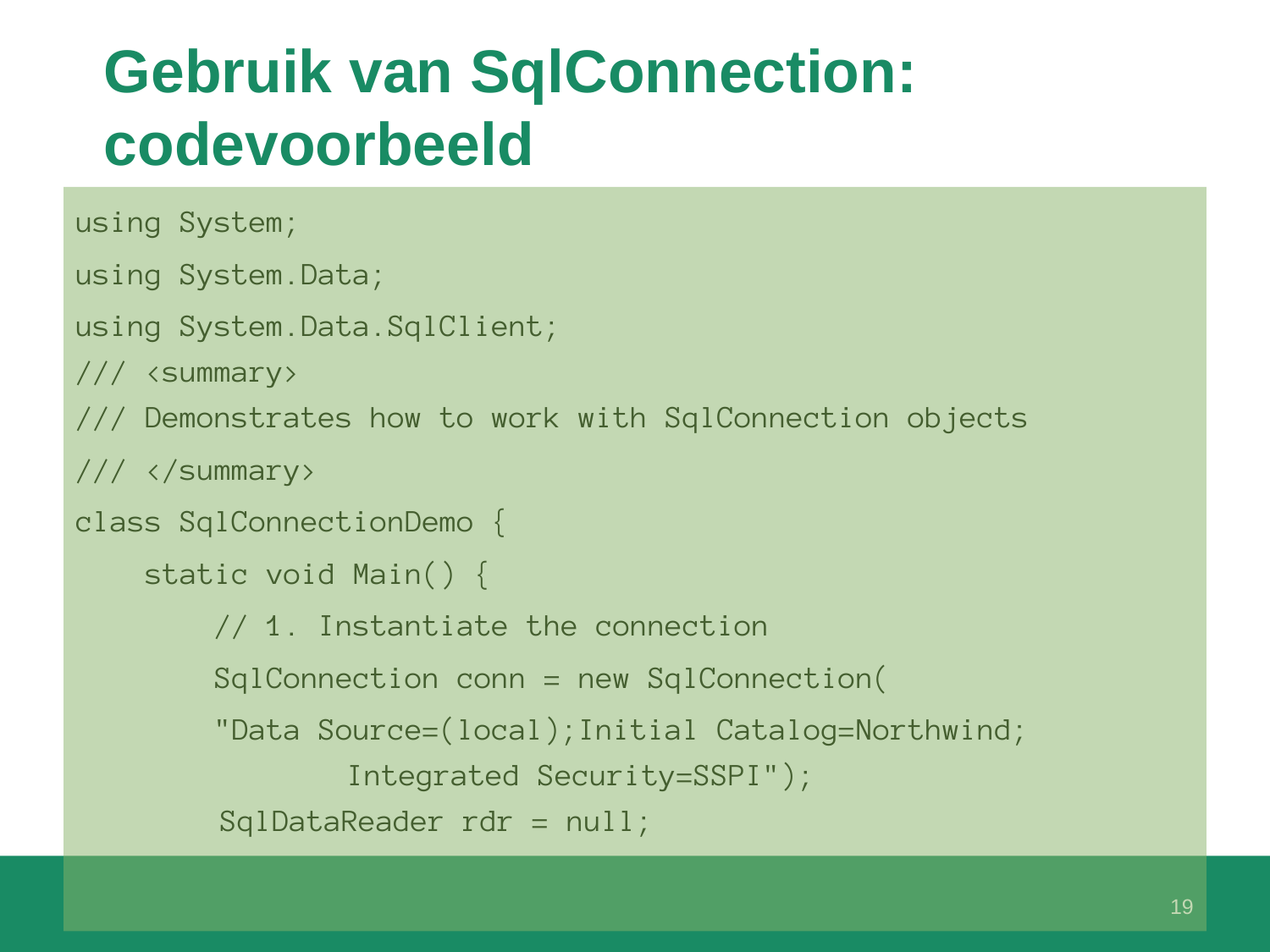

# Gebruik van SqlConnection: codevoorbeeld
using System;
using System.Data;
using System.Data.SqlClient;
/// <summary>
/// Demonstrates how to work with SqlConnection objects
/// </summary>
class SqlConnectionDemo {
    static void Main() {
        // 1. Instantiate the connection
        SqlConnection conn = new SqlConnection(
        "Data Source=(local);Initial Catalog=Northwind;
		 Integrated Security=SSPI");
     	 SqlDataReader rdr = null;

19